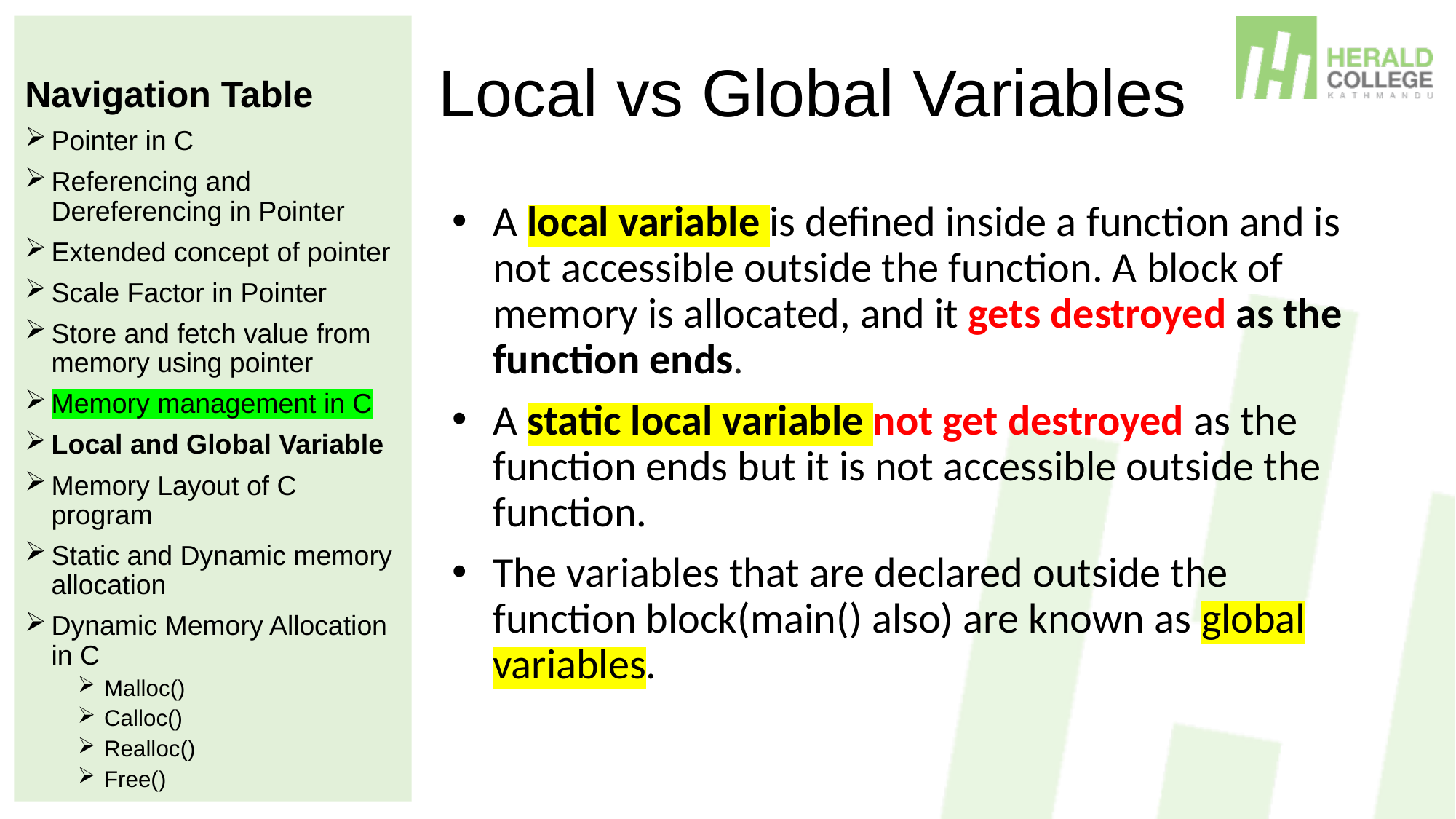

Navigation Table
Pointer in C
Referencing and Dereferencing in Pointer
Extended concept of pointer
Scale Factor in Pointer
Store and fetch value from memory using pointer
Memory management in C
Local and Global Variable
Memory Layout of C program
Static and Dynamic memory allocation
Dynamic Memory Allocation in C
Malloc()
Calloc()
Realloc()
Free()

# Local vs Global Variables
A local variable is defined inside a function and is not accessible outside the function. A block of memory is allocated, and it gets destroyed as the function ends.
A static local variable not get destroyed as the function ends but it is not accessible outside the function.
The variables that are declared outside the  function block(main() also) are known as global variables.